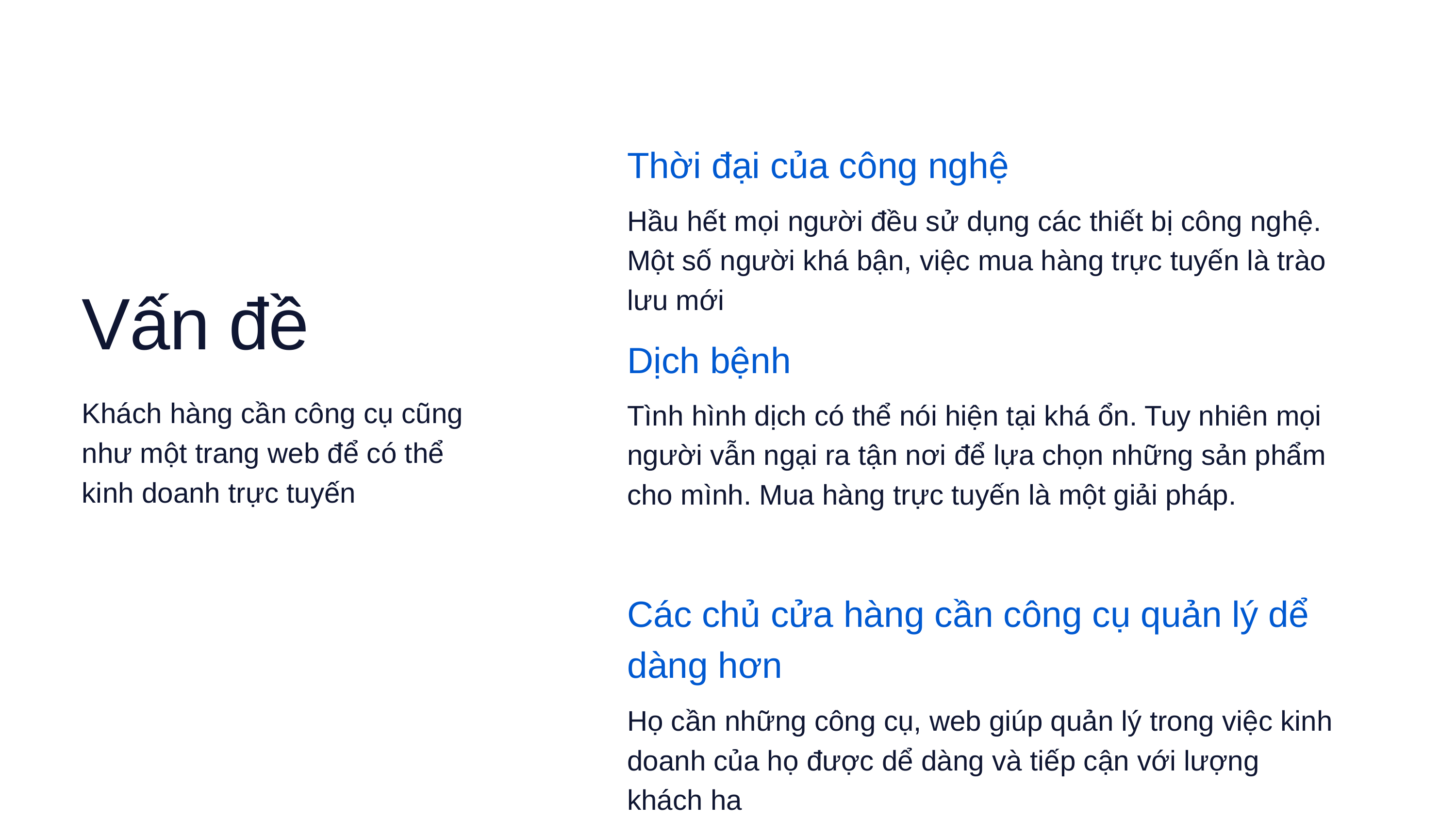

Thời đại của công nghệ
Hầu hết mọi người đều sử dụng các thiết bị công nghệ. Một số người khá bận, việc mua hàng trực tuyến là trào lưu mới
Vấn đề
Khách hàng cần công cụ cũng như một trang web để có thể kinh doanh trực tuyến
Dịch bệnh
Tình hình dịch có thể nói hiện tại khá ổn. Tuy nhiên mọi người vẫn ngại ra tận nơi để lựa chọn những sản phẩm cho mình. Mua hàng trực tuyến là một giải pháp.
Các chủ cửa hàng cần công cụ quản lý dể dàng hơn
Họ cần những công cụ, web giúp quản lý trong việc kinh doanh của họ được dể dàng và tiếp cận với lượng khách ha